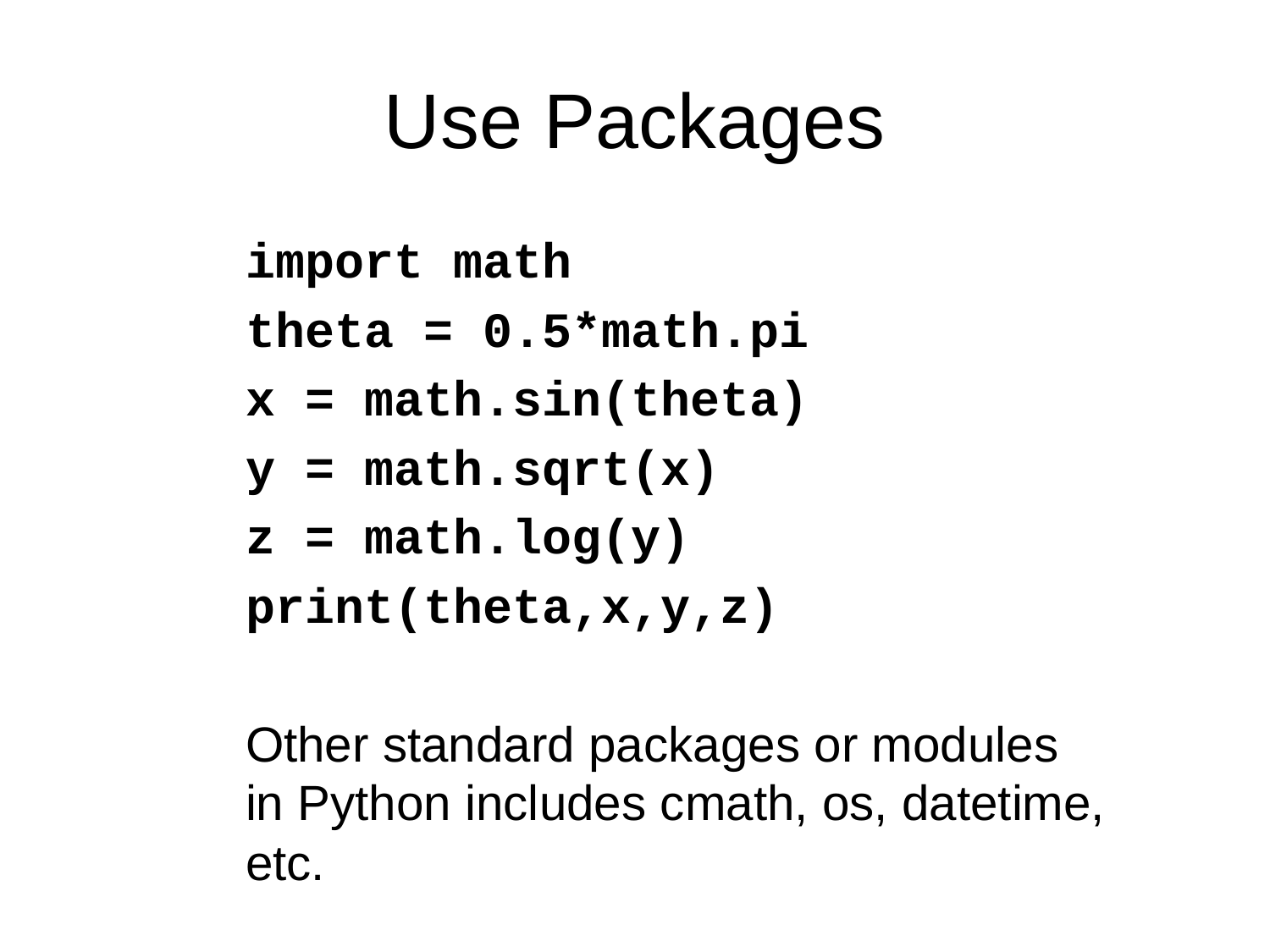

# Use Packages
import math
theta = 0.5*math.pi
x = math.sin(theta)
y = math.sqrt(x)
z = math.log(y)
print(theta,x,y,z)

Other standard packages or modules in Python includes cmath, os, datetime, etc.